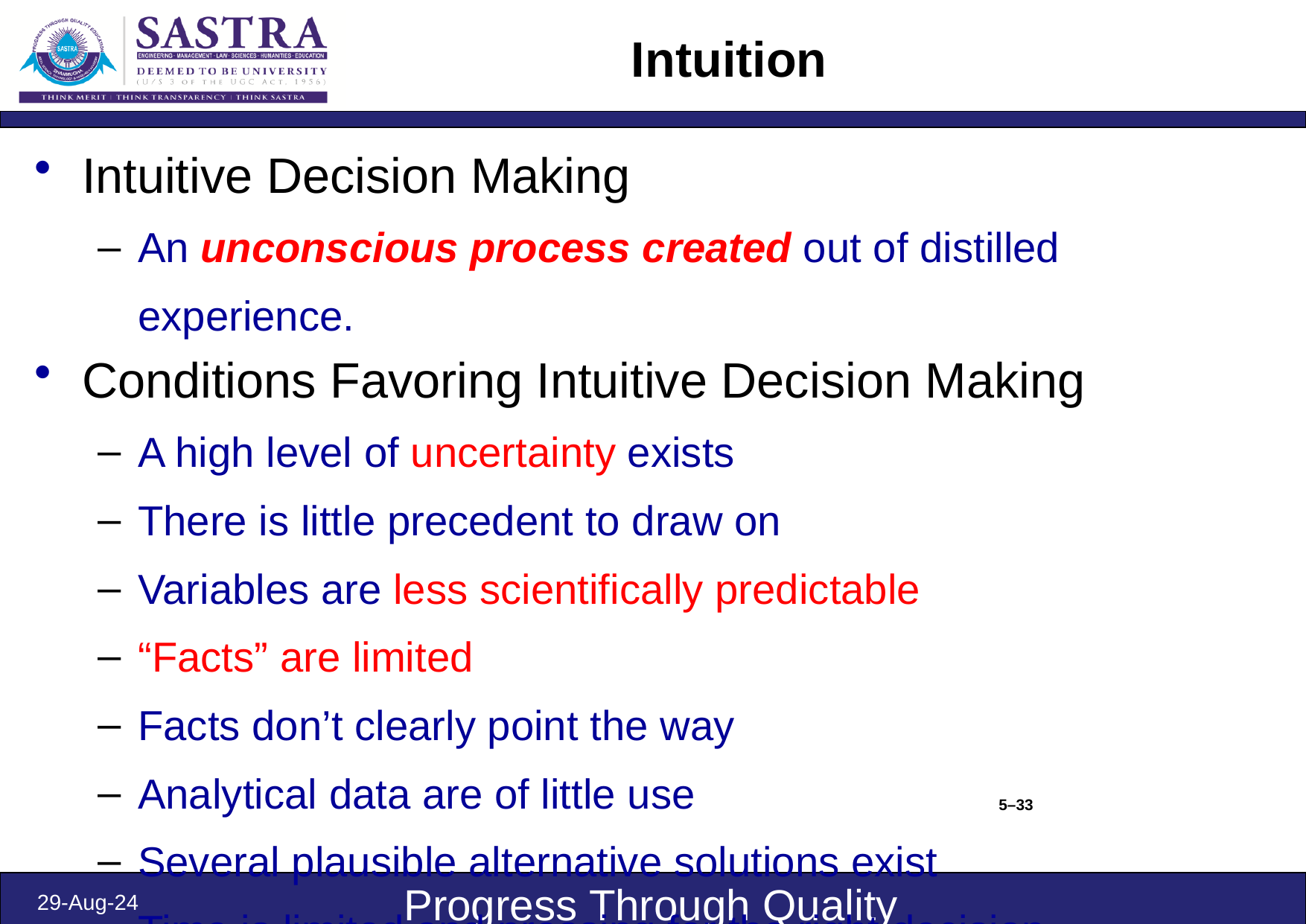

# Intuition
Intuitive Decision Making
An unconscious process created out of distilled experience.
Conditions Favoring Intuitive Decision Making
A high level of uncertainty exists
There is little precedent to draw on
Variables are less scientifically predictable
“Facts” are limited
Facts don’t clearly point the way
Analytical data are of little use
Several plausible alternative solutions exist
Time is limited and pressing for the right decision
5–33
29-Aug-24